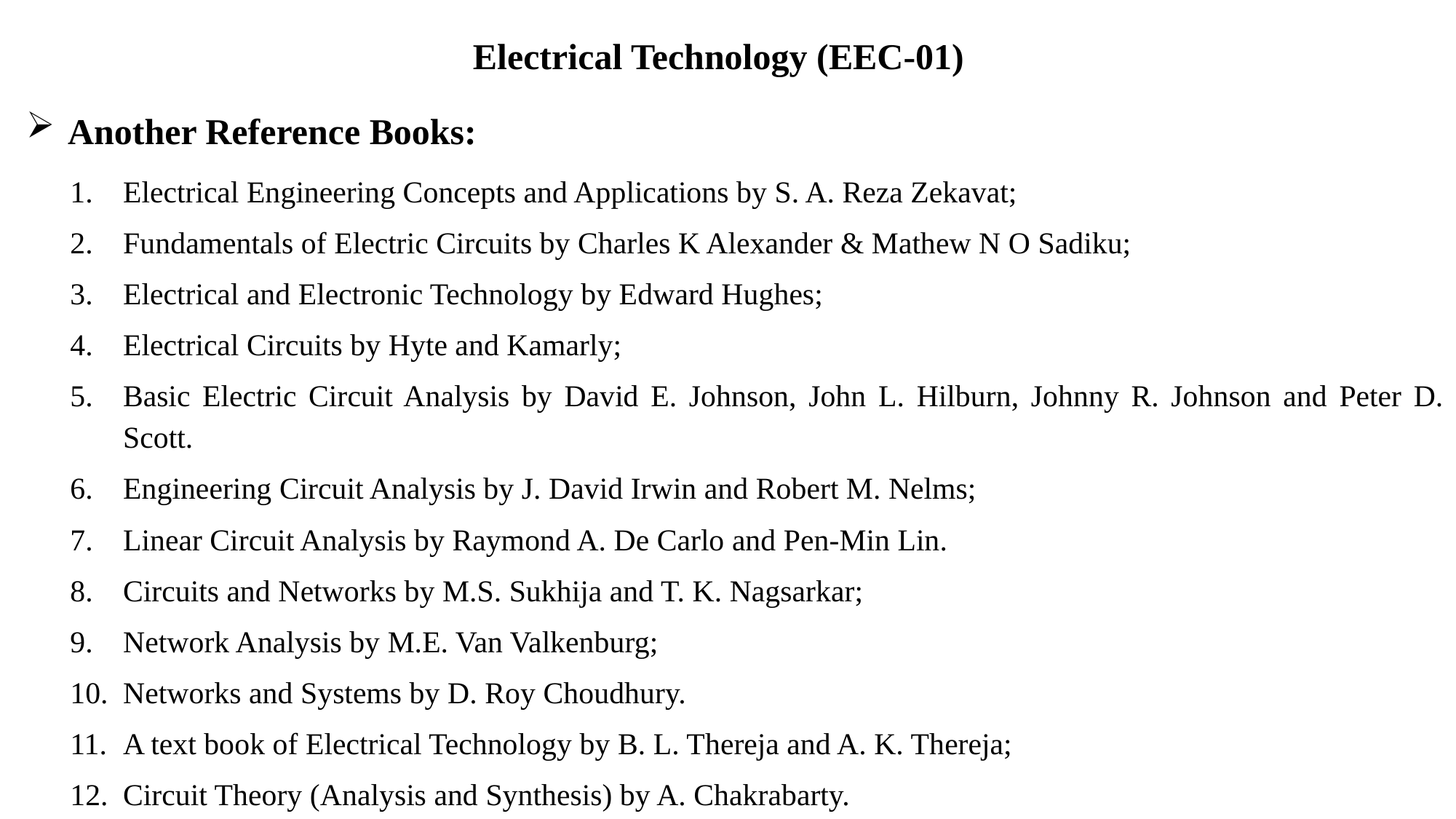

Electrical Technology (EEC-01)
Another Reference Books:
Electrical Engineering Concepts and Applications by S. A. Reza Zekavat;
Fundamentals of Electric Circuits by Charles K Alexander & Mathew N O Sadiku;
Electrical and Electronic Technology by Edward Hughes;
Electrical Circuits by Hyte and Kamarly;
Basic Electric Circuit Analysis by David E. Johnson, John L. Hilburn, Johnny R. Johnson and Peter D. Scott.
Engineering Circuit Analysis by J. David Irwin and Robert M. Nelms;
Linear Circuit Analysis by Raymond A. De Carlo and Pen-Min Lin.
Circuits and Networks by M.S. Sukhija and T. K. Nagsarkar;
Network Analysis by M.E. Van Valkenburg;
Networks and Systems by D. Roy Choudhury.
A text book of Electrical Technology by B. L. Thereja and A. K. Thereja;
Circuit Theory (Analysis and Synthesis) by A. Chakrabarty.